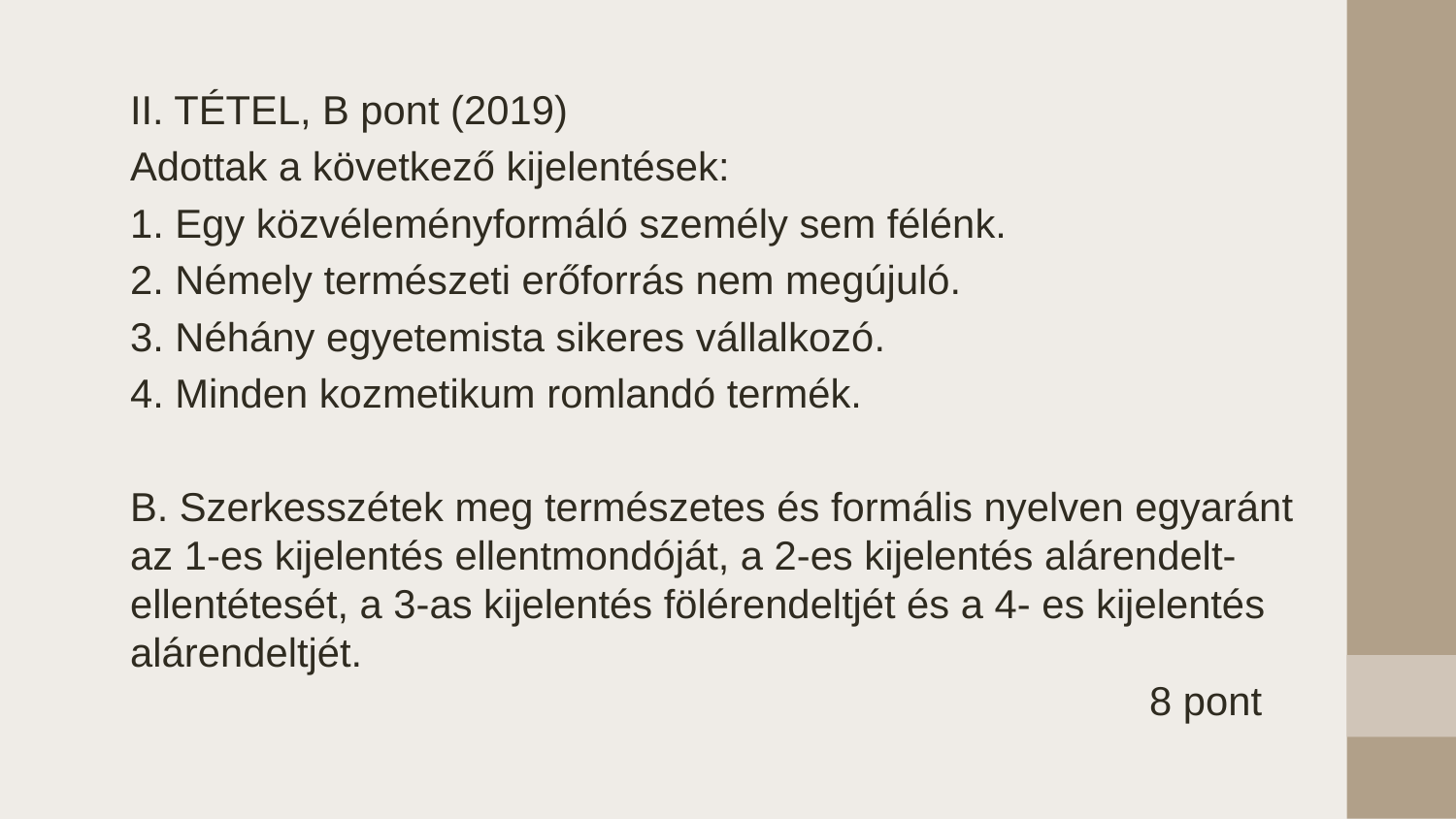

II. TÉTEL, B pont (2019)
Adottak a következő kijelentések:
1. Egy közvéleményformáló személy sem félénk.
2. Némely természeti erőforrás nem megújuló.
3. Néhány egyetemista sikeres vállalkozó.
4. Minden kozmetikum romlandó termék.

B. Szerkesszétek meg természetes és formális nyelven egyaránt az 1-es kijelentés ellentmondóját, a 2-es kijelentés alárendelt-ellentétesét, a 3-as kijelentés fölérendeltjét és a 4- es kijelentés alárendeltjét. 														8 pont